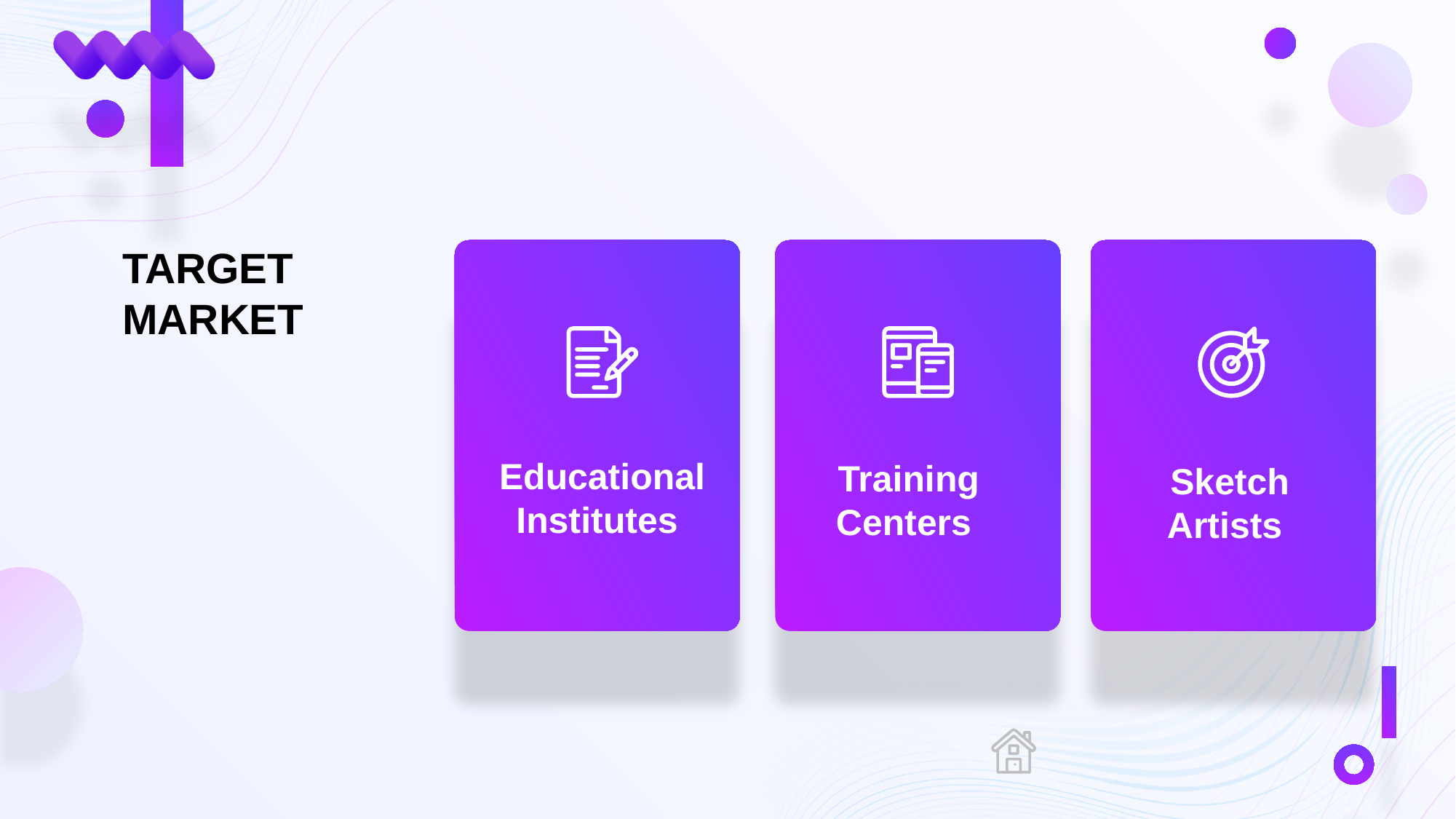

TARGET MARKET

Educational
Institutes

Training Centers

Sketch Artists